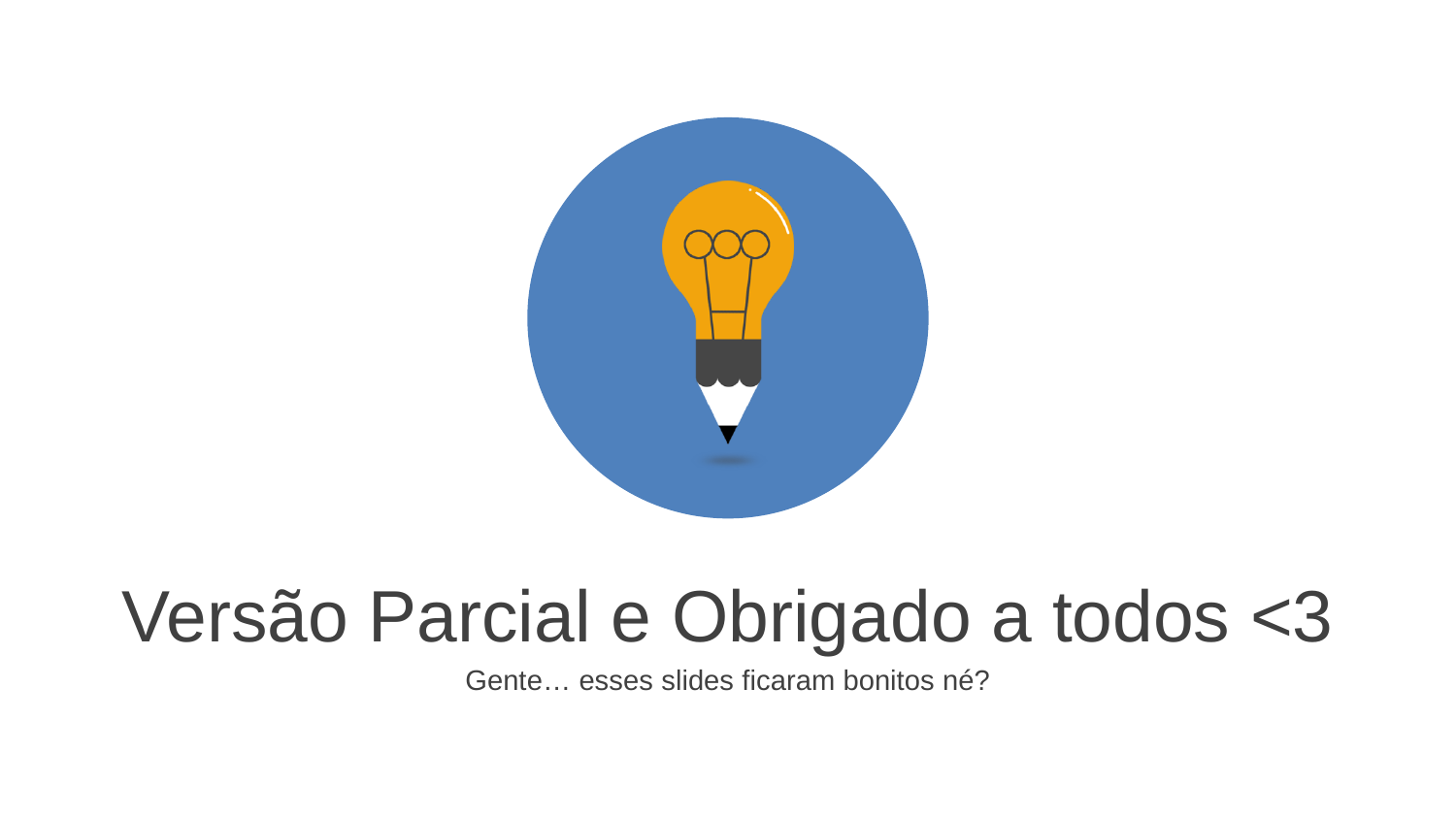

Versão Parcial e Obrigado a todos <3
Gente… esses slides ficaram bonitos né?